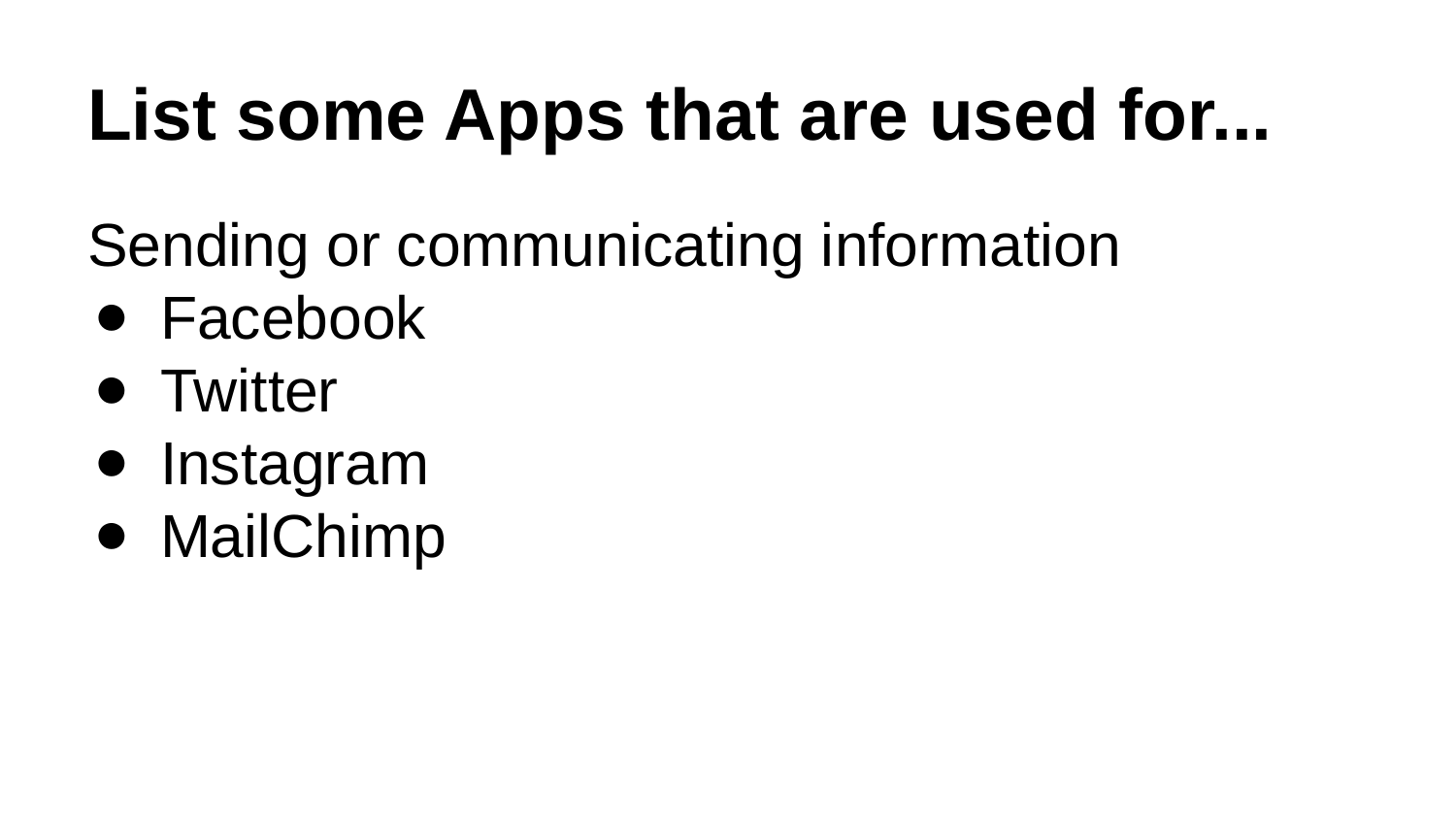

# List some Apps that are used for...
Sending or communicating information
Facebook
Twitter
Instagram
MailChimp